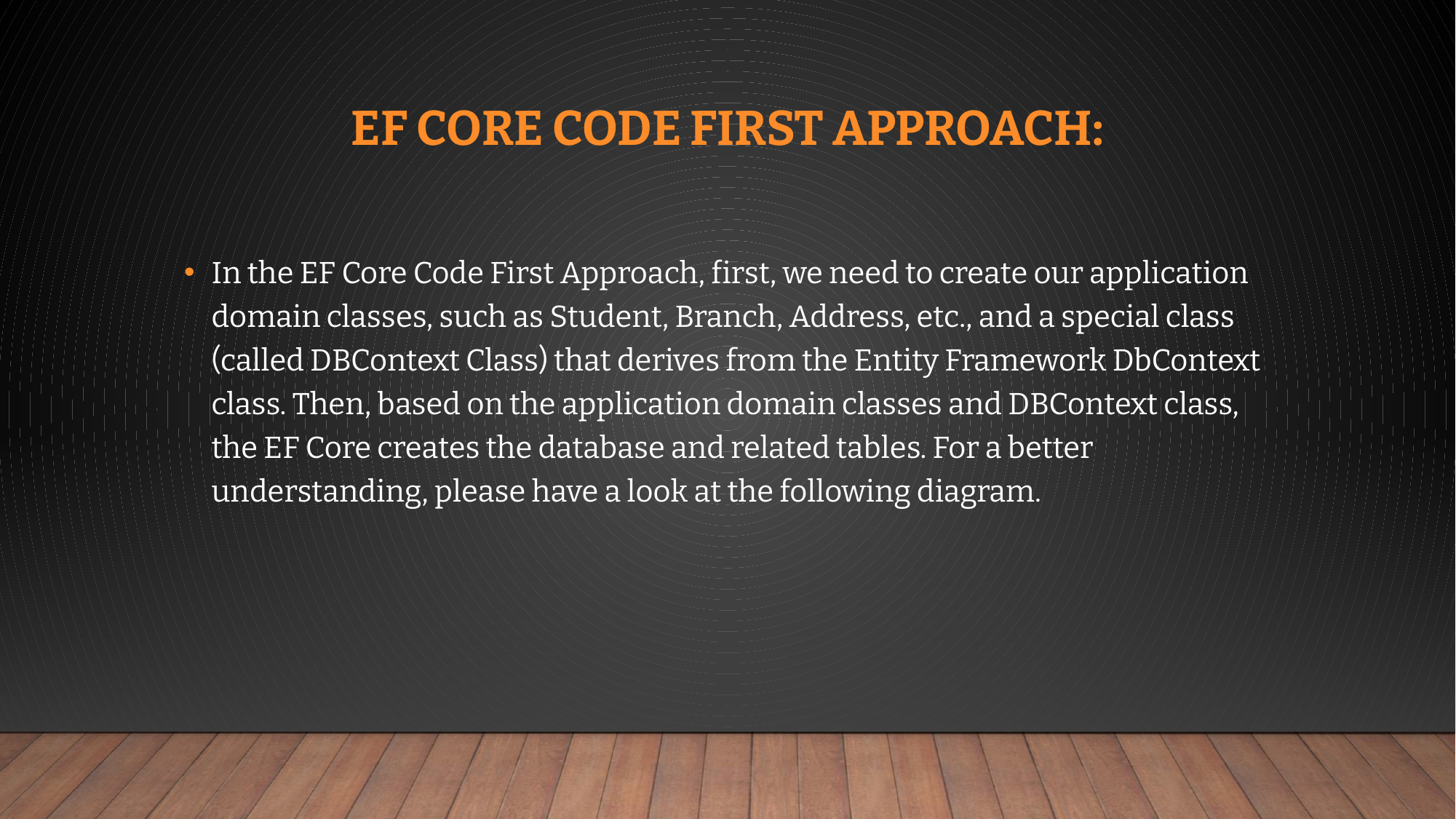

# EF Core Code First Approach:
In the EF Core Code First Approach, first, we need to create our application domain classes, such as Student, Branch, Address, etc., and a special class (called DBContext Class) that derives from the Entity Framework DbContext class. Then, based on the application domain classes and DBContext class, the EF Core creates the database and related tables. For a better understanding, please have a look at the following diagram.